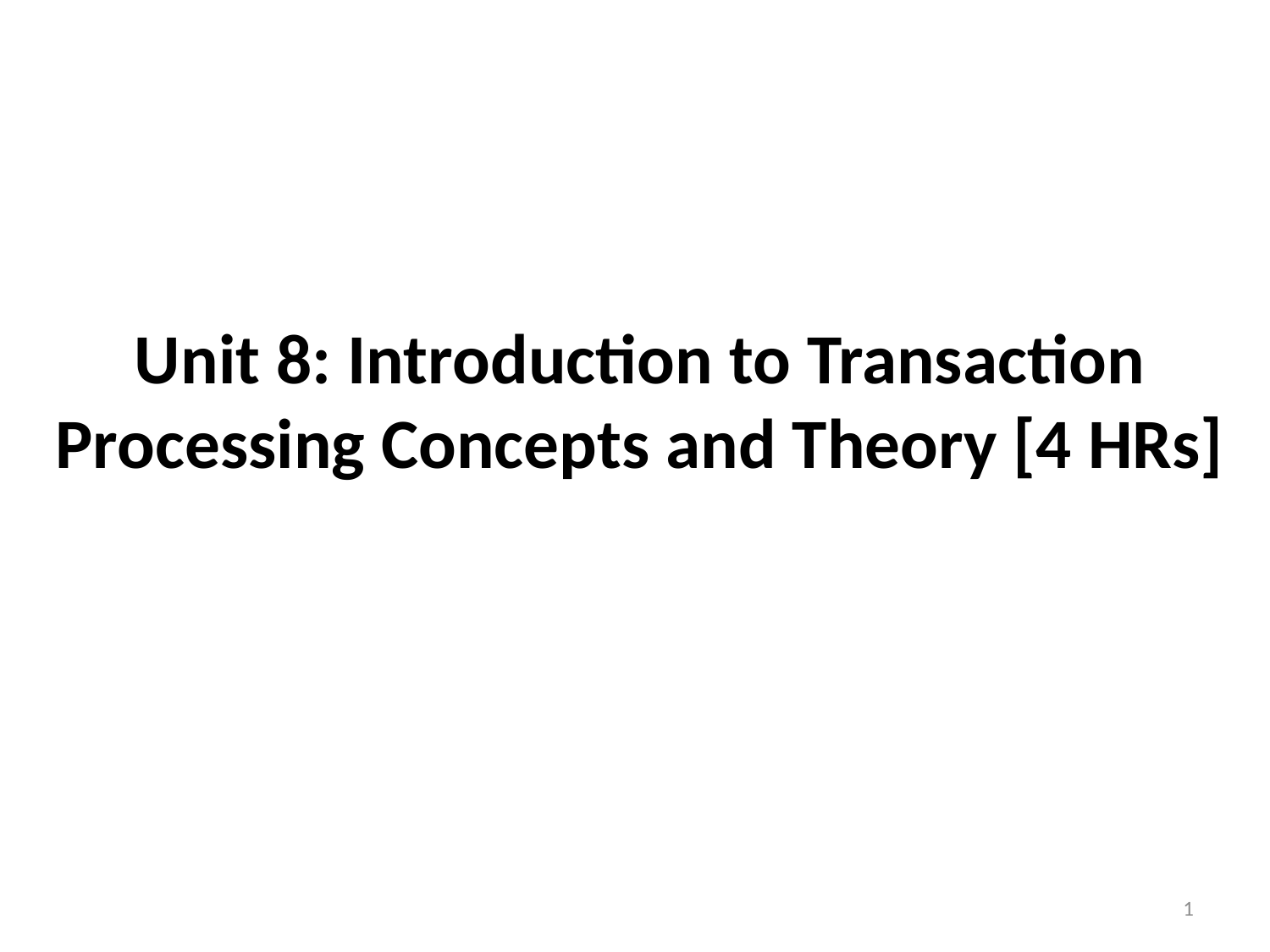

# Unit 8: Introduction to Transaction Processing Concepts and Theory [4 HRs]
1